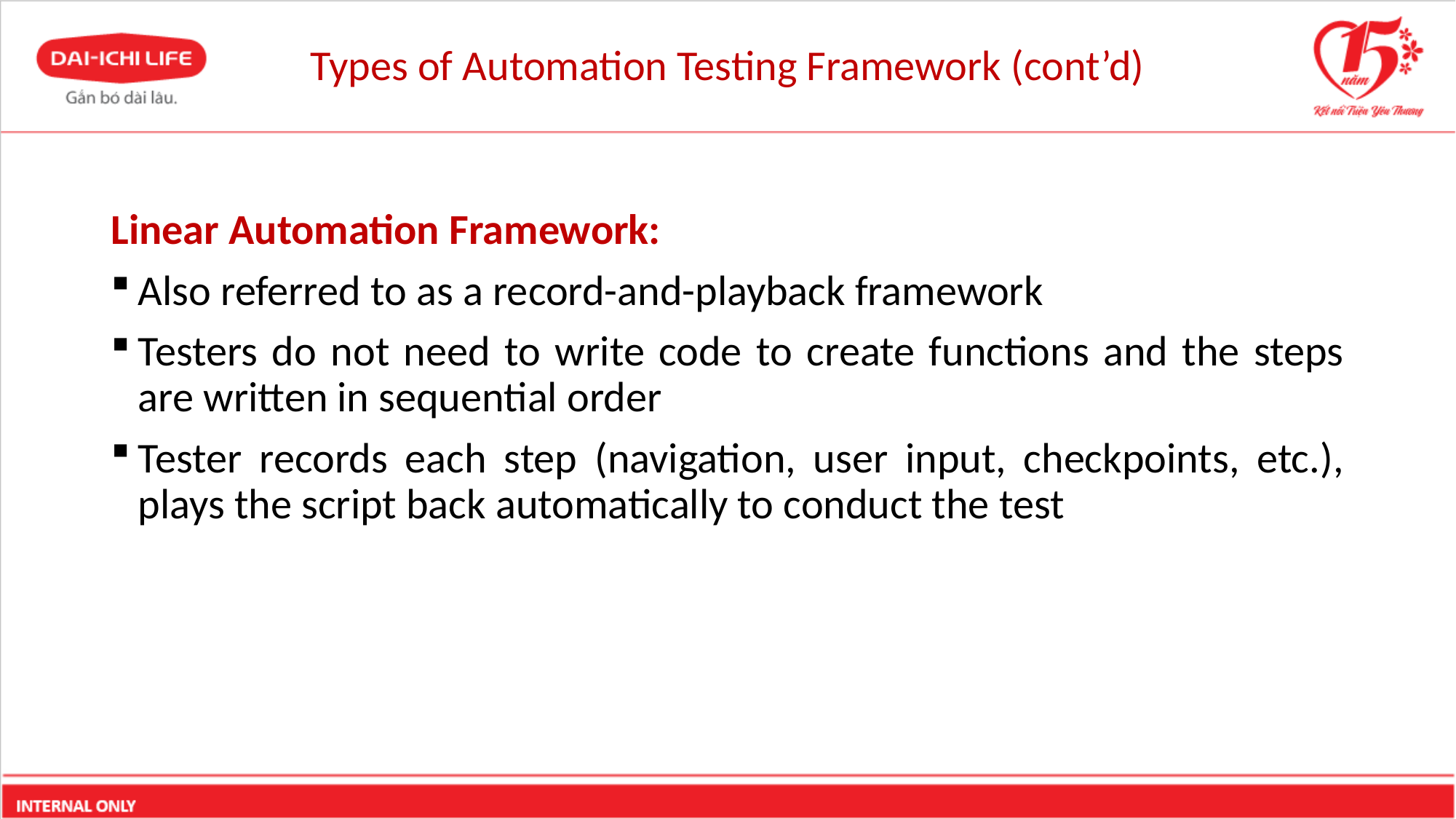

# Types of Automation Testing Framework (cont’d)
Linear Automation Framework:
Also referred to as a record-and-playback framework
Testers do not need to write code to create functions and the steps are written in sequential order
Tester records each step (navigation, user input, checkpoints, etc.), plays the script back automatically to conduct the test